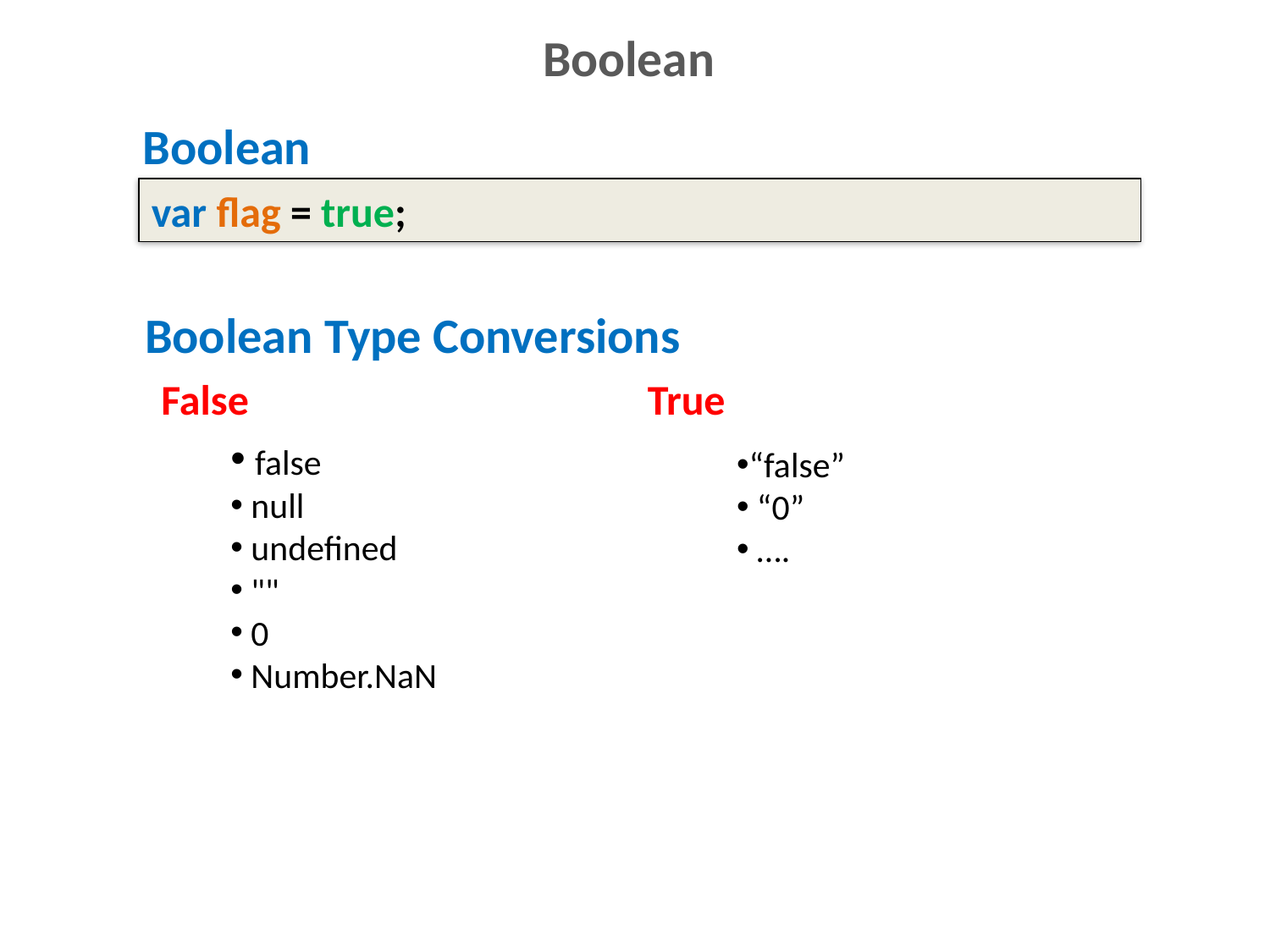

# Boolean
Boolean
var flag = true;
Boolean Type Conversions
False
True
 false
 null
 undefined
 ""
 0
 Number.NaN
“false”
 “0”
 ….